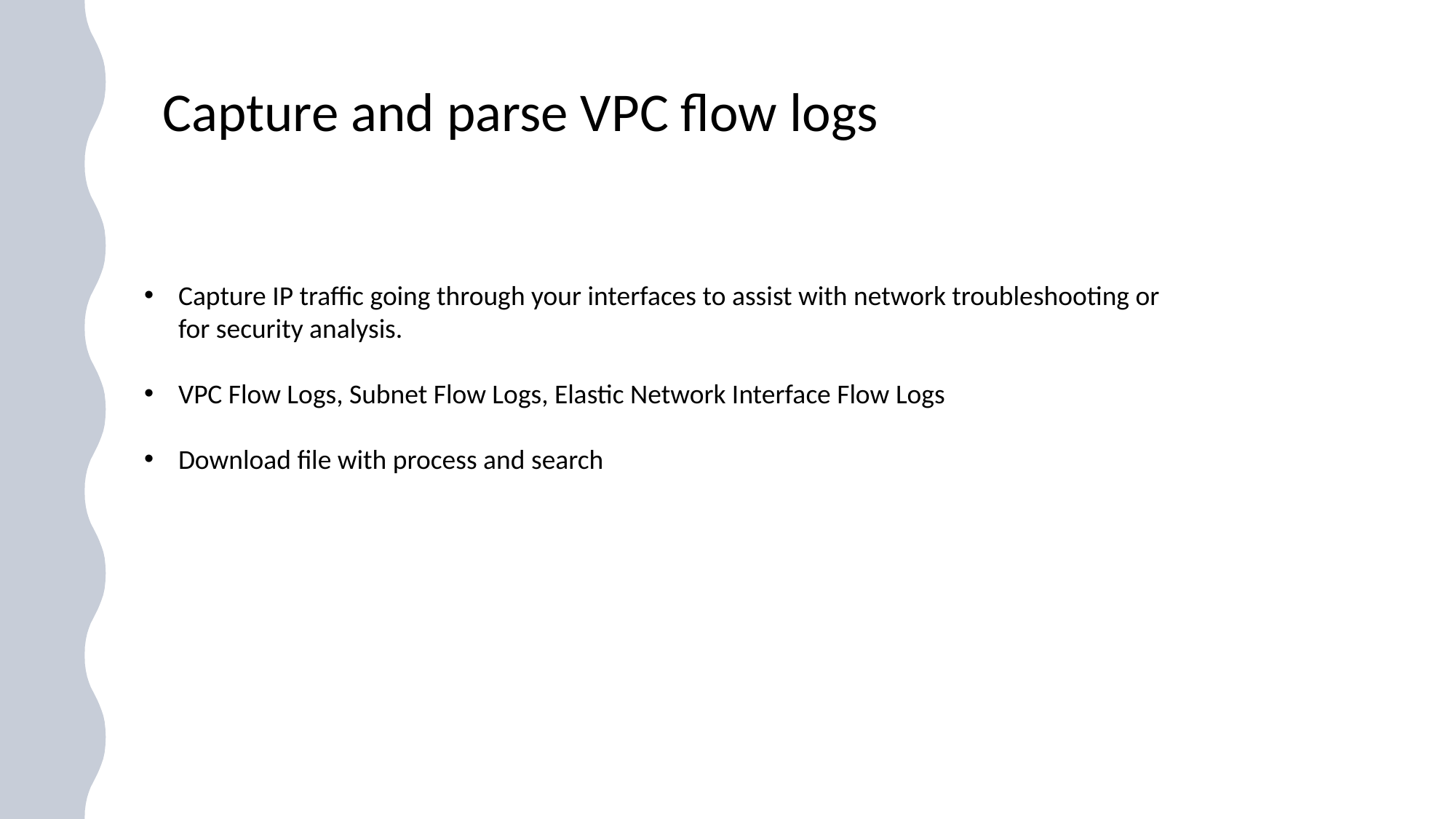

# Capture and parse VPC flow logs
Capture IP traffic going through your interfaces to assist with network troubleshooting or for security analysis.

VPC Flow Logs, Subnet Flow Logs, Elastic Network Interface Flow Logs

Download file with process and search